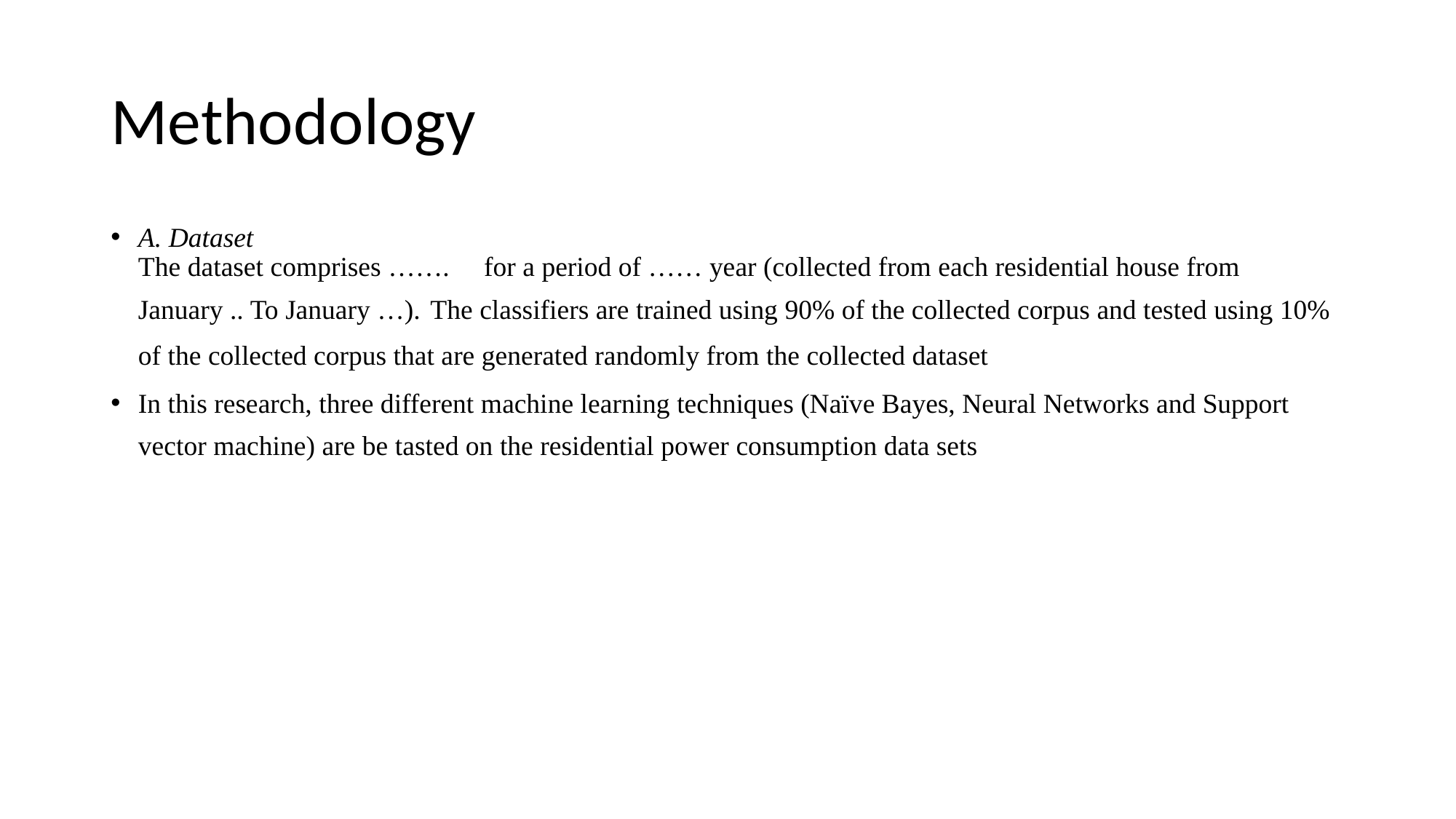

# Methodology
A. Dataset
The dataset comprises …….     for a period of …… year (collected from each residential house from January .. To January …). The classifiers are trained using 90% of the collected corpus and tested using 10% of the collected corpus that are generated randomly from the collected dataset
In this research, three different machine learning techniques (Naïve Bayes, Neural Networks and Support
vector machine) are be tasted on the residential power consumption data sets